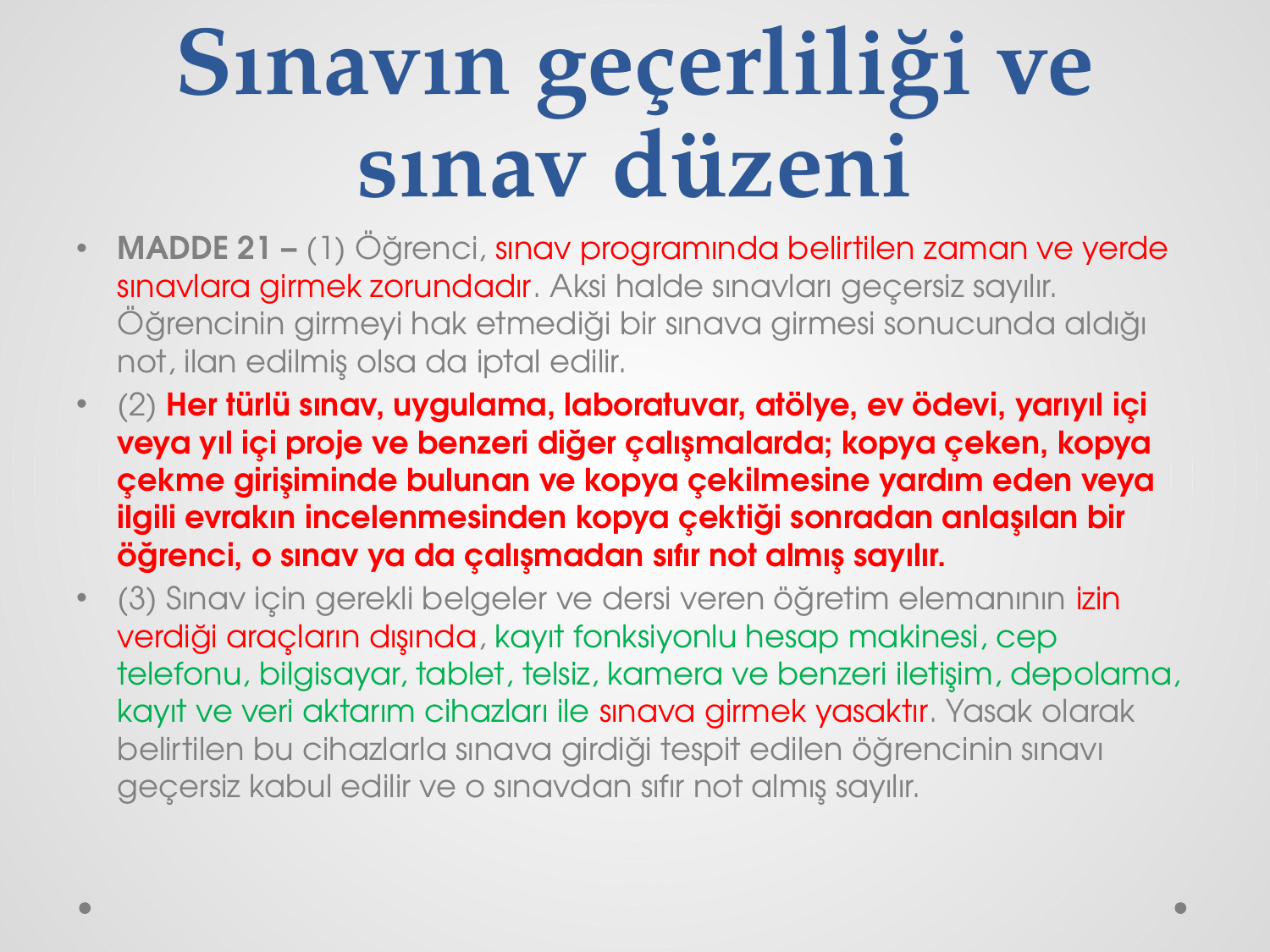

# Sınavın geçerliliği ve sınav düzeni
MADDE 21 – (1) Öğrenci, sınav programında belirtilen zaman ve yerde sınavlara girmek zorundadır. Aksi halde sınavları geçersiz sayılır. Öğrencinin girmeyi hak etmediği bir sınava girmesi sonucunda aldığı not, ilan edilmiş olsa da iptal edilir.
(2) Her türlü sınav, uygulama, laboratuvar, atölye, ev ödevi, yarıyıl içi veya yıl içi proje ve benzeri diğer çalışmalarda; kopya çeken, kopya çekme girişiminde bulunan ve kopya çekilmesine yardım eden veya ilgili evrakın incelenmesinden kopya çektiği sonradan anlaşılan bir öğrenci, o sınav ya da çalışmadan sıfır not almış sayılır.
(3) Sınav için gerekli belgeler ve dersi veren öğretim elemanının izin verdiği araçların dışında, kayıt fonksiyonlu hesap makinesi, cep telefonu, bilgisayar, tablet, telsiz, kamera ve benzeri iletişim, depolama, kayıt ve veri aktarım cihazları ile sınava girmek yasaktır. Yasak olarak belirtilen bu cihazlarla sınava girdiği tespit edilen öğrencinin sınavı geçersiz kabul edilir ve o sınavdan sıfır not almış sayılır.